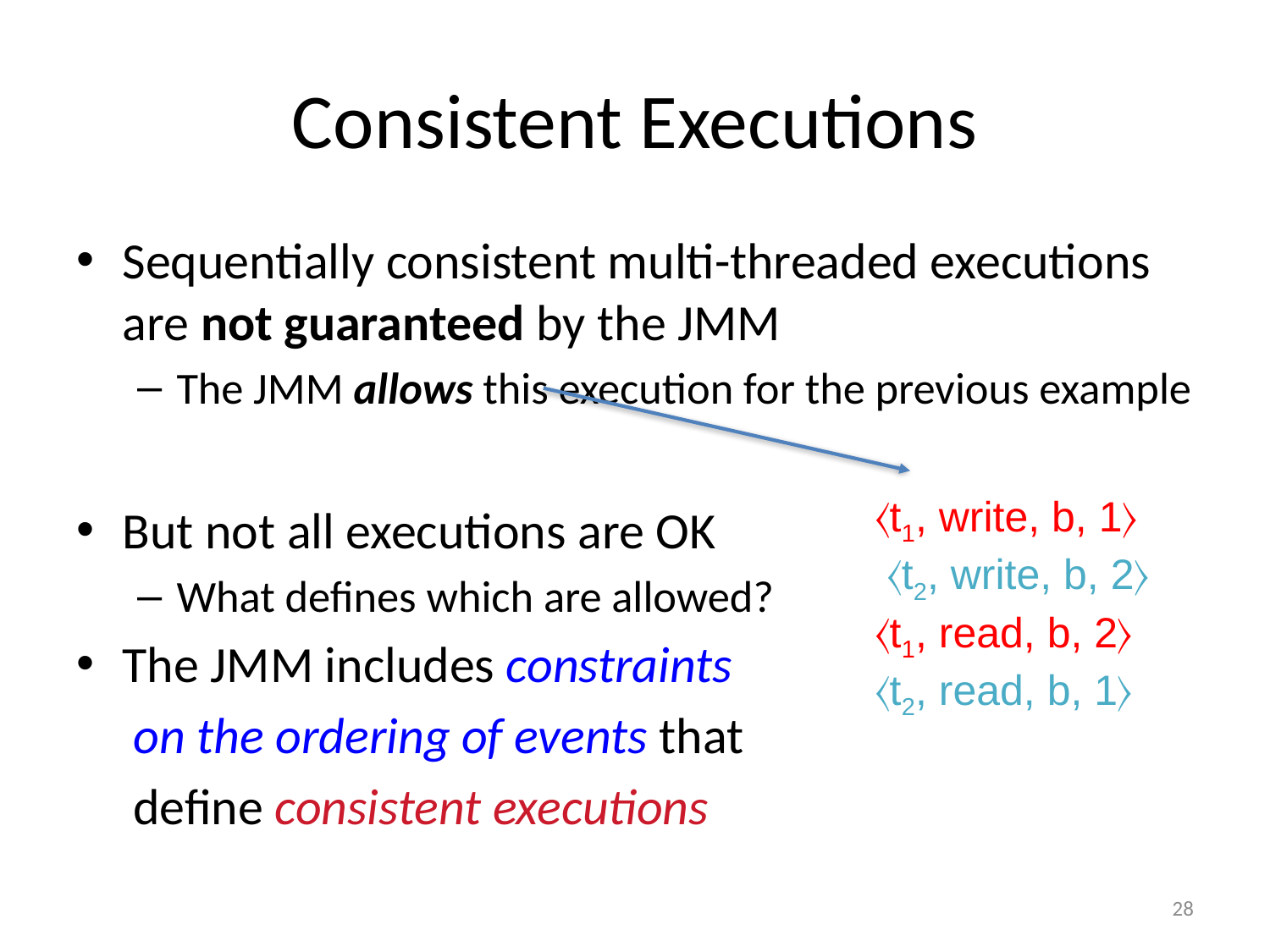

# Consistent Executions
Sequentially consistent multi-threaded executions are not guaranteed by the JMM
The JMM allows this execution for the previous example

But not all executions are OK
What defines which are allowed?
The JMM includes constraints
     on the ordering of events that
     define consistent executions
〈t1, write, b, 1〉
 〈t2, write, b, 2〉
〈t1, read, b, 2〉
〈t2, read, b, 1〉
28